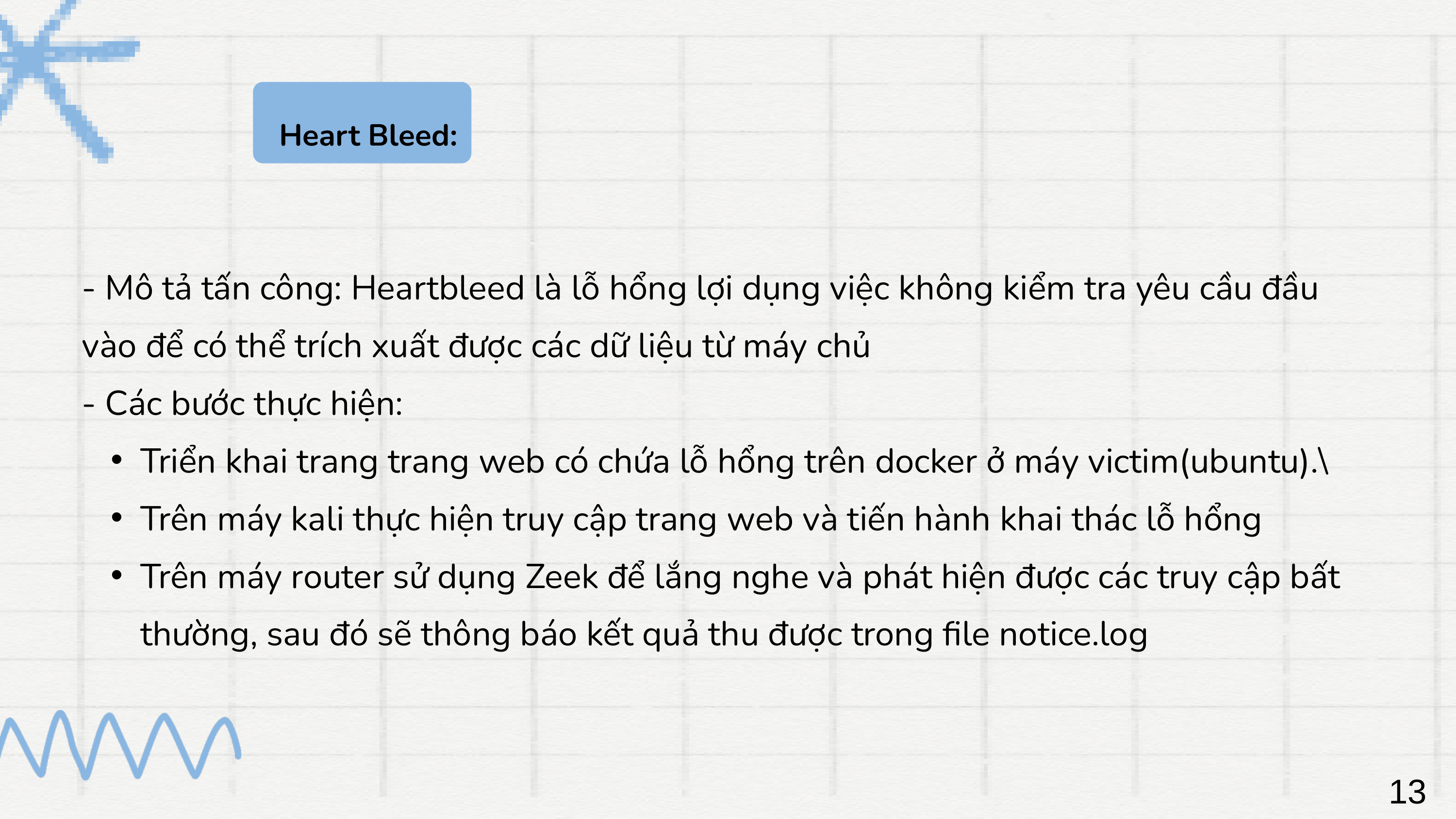

Heart Bleed:

- Mô tả tấn công: Heartbleed là lỗ hổng lợi dụng việc không kiểm tra yêu cầu đầu vào để có thể trích xuất được các dữ liệu từ máy chủ
- Các bước thực hiện:
Triển khai trang trang web có chứa lỗ hổng trên docker ở máy victim(ubuntu).\
Trên máy kali thực hiện truy cập trang web và tiến hành khai thác lỗ hổng
Trên máy router sử dụng Zeek để lắng nghe và phát hiện được các truy cập bất thường, sau đó sẽ thông báo kết quả thu được trong file notice.log

13